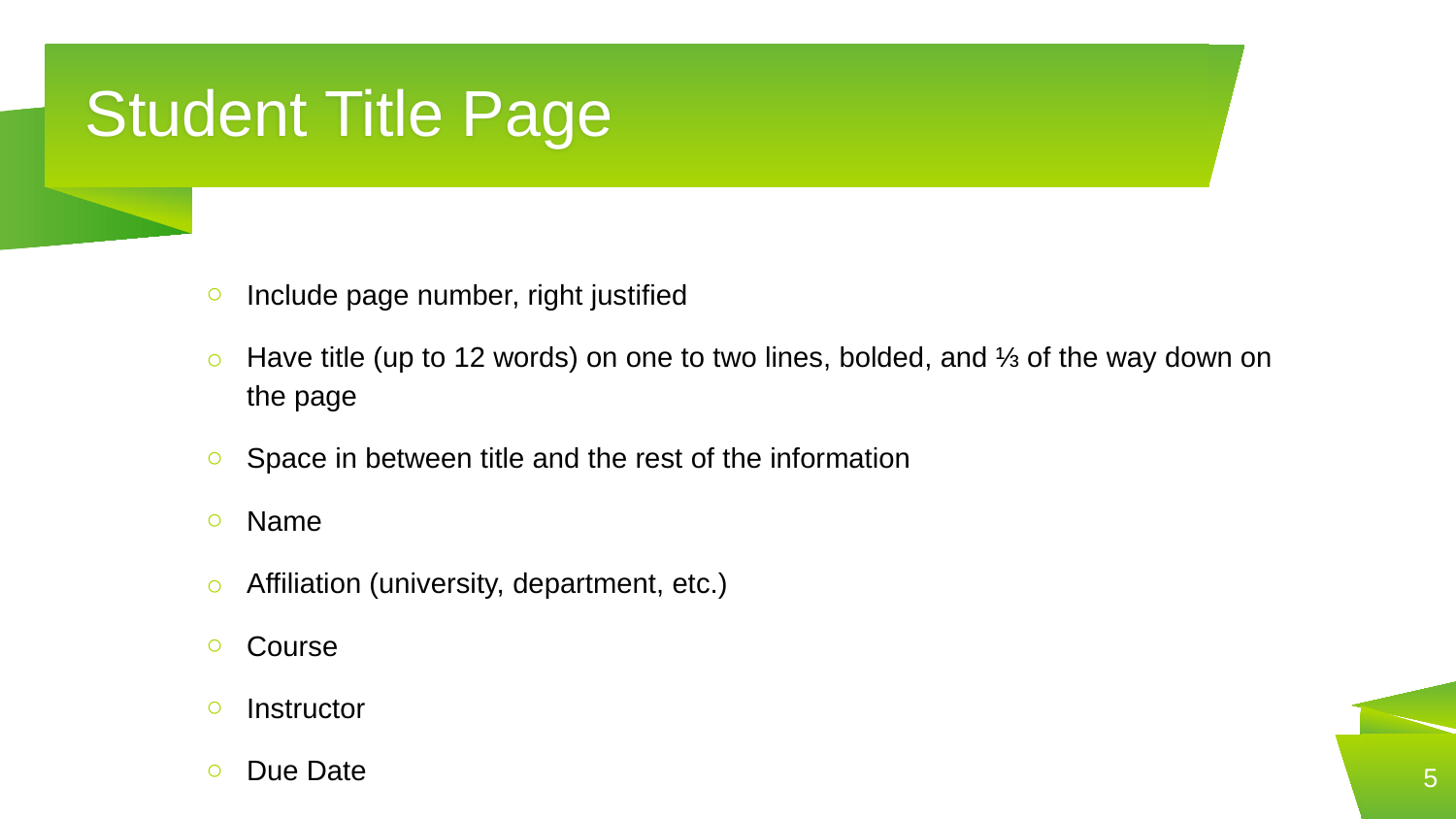

# Student Title Page
Include page number, right justified
Have title (up to 12 words) on one to two lines, bolded, and ⅓ of the way down on the page
Space in between title and the rest of the information
Name
Affiliation (university, department, etc.)
Course
Instructor
Due Date
5